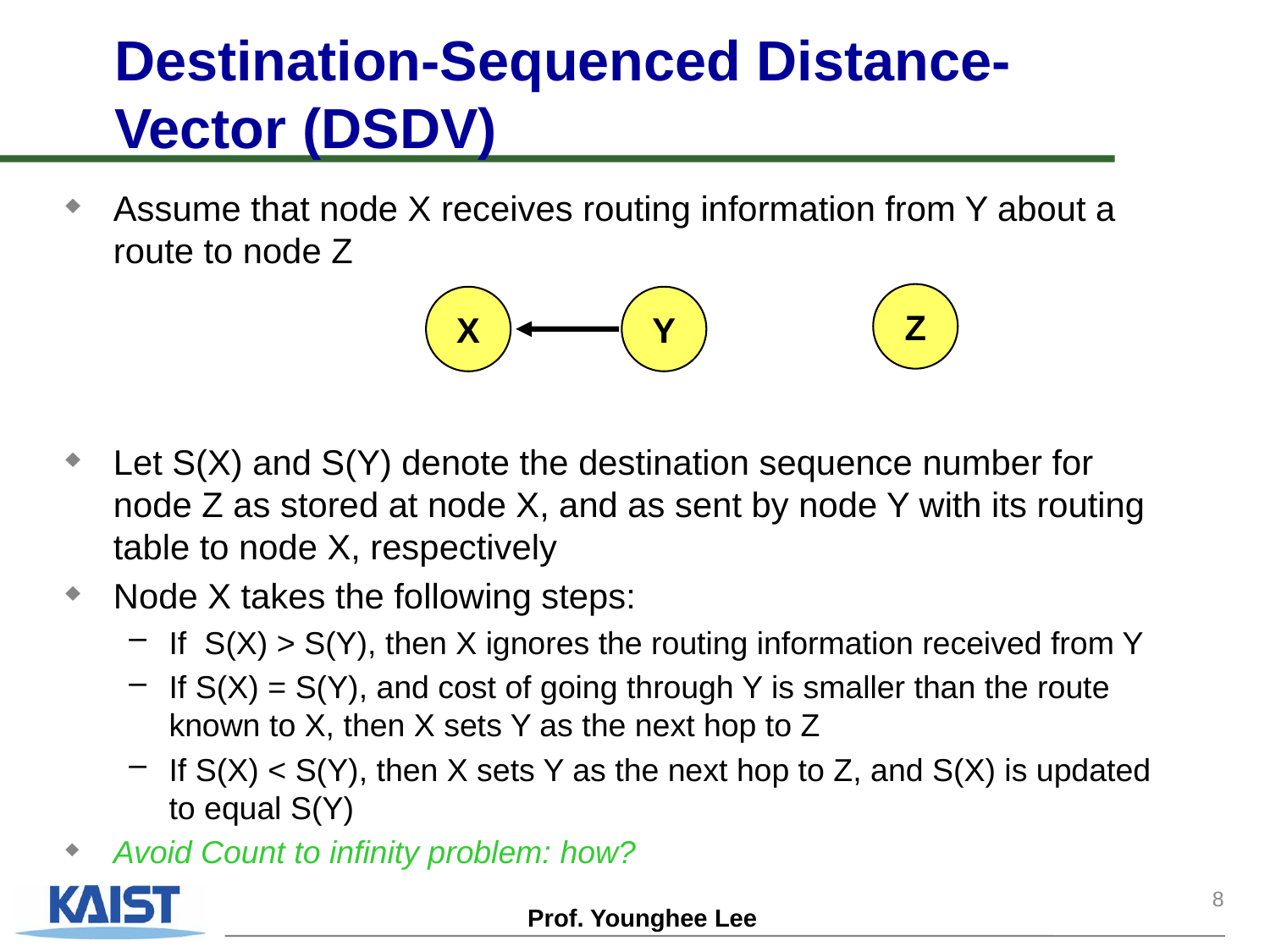

# Destination-Sequenced Distance-Vector (DSDV)
Assume that node X receives routing information from Y about a route to node Z

Let S(X) and S(Y) denote the destination sequence number for node Z as stored at node X, and as sent by node Y with its routing table to node X, respectively
Node X takes the following steps:
If  S(X) > S(Y), then X ignores the routing information received from Y
If S(X) = S(Y), and cost of going through Y is smaller than the route known to X, then X sets Y as the next hop to Z
If S(X) < S(Y), then X sets Y as the next hop to Z, and S(X) is updated to equal S(Y)
Avoid Count to infinity problem: how?
Z
X
Y

8